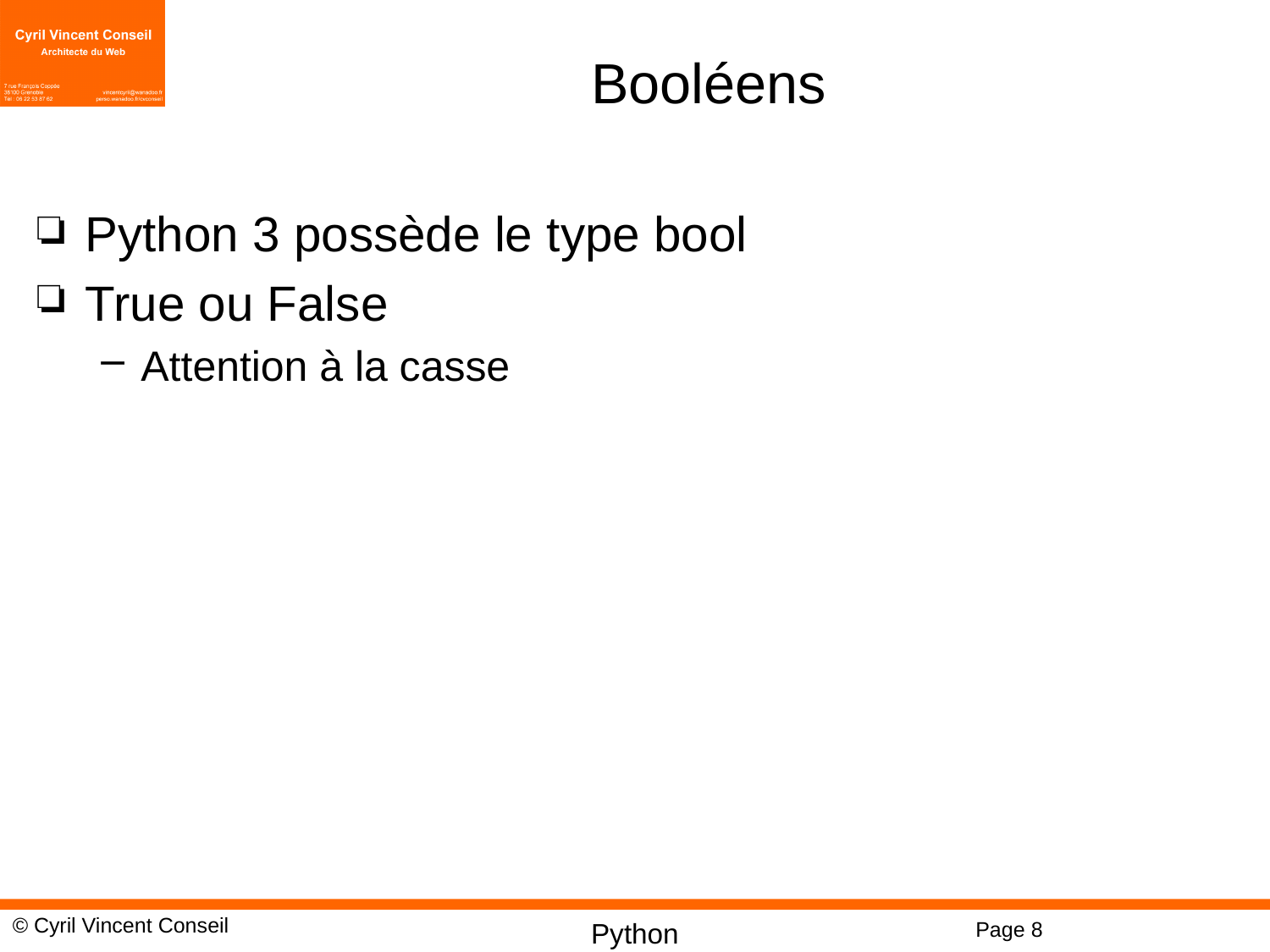

# Booléens
Python 3 possède le type bool
True ou False
Attention à la casse